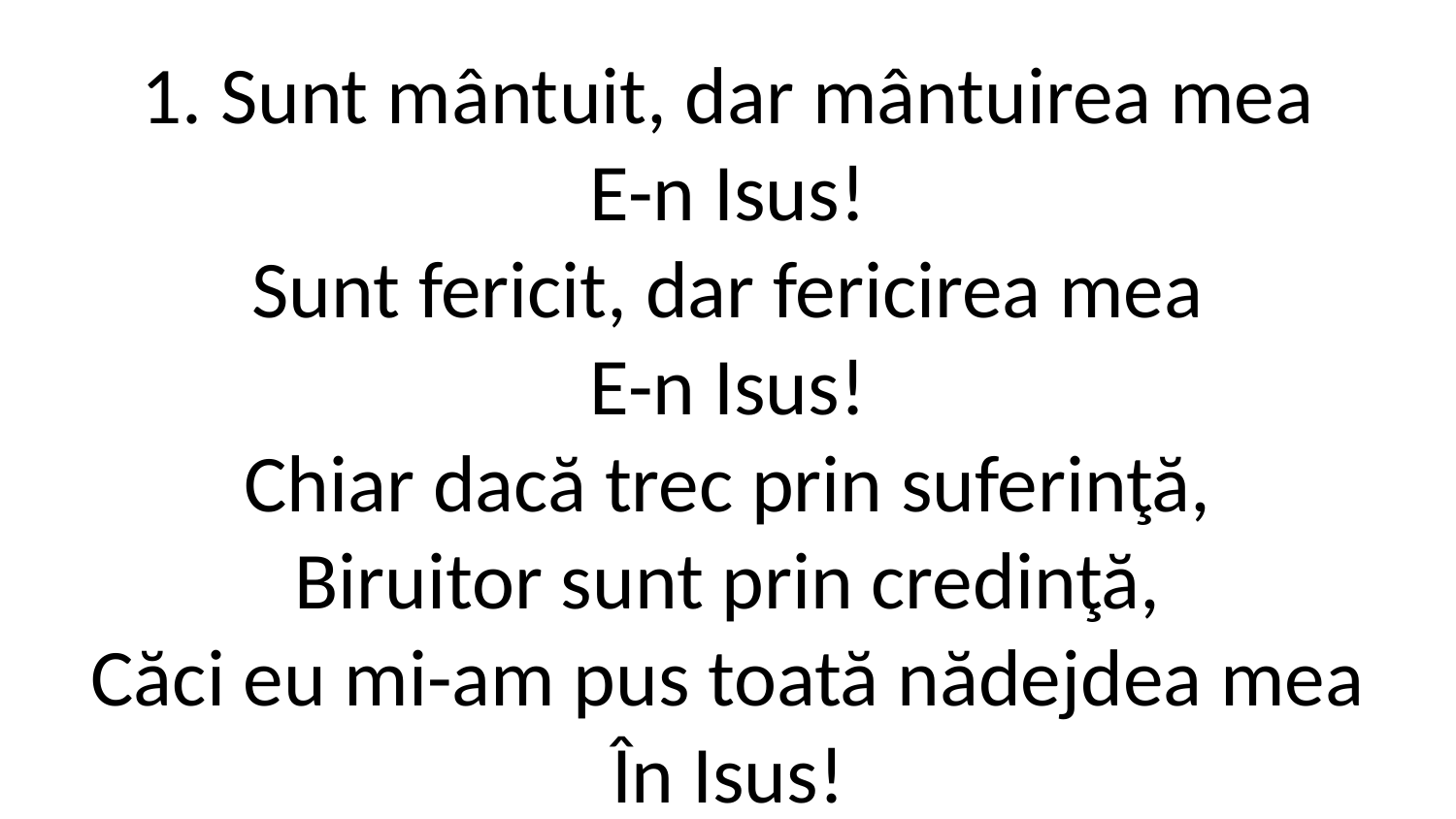

1. Sunt mântuit, dar mântuirea mea
E-n Isus!
Sunt fericit, dar fericirea mea
E-n Isus!
Chiar dacă trec prin suferinţă,
Biruitor sunt prin credinţă,
Căci eu mi-am pus toată nădejdea mea
În Isus!